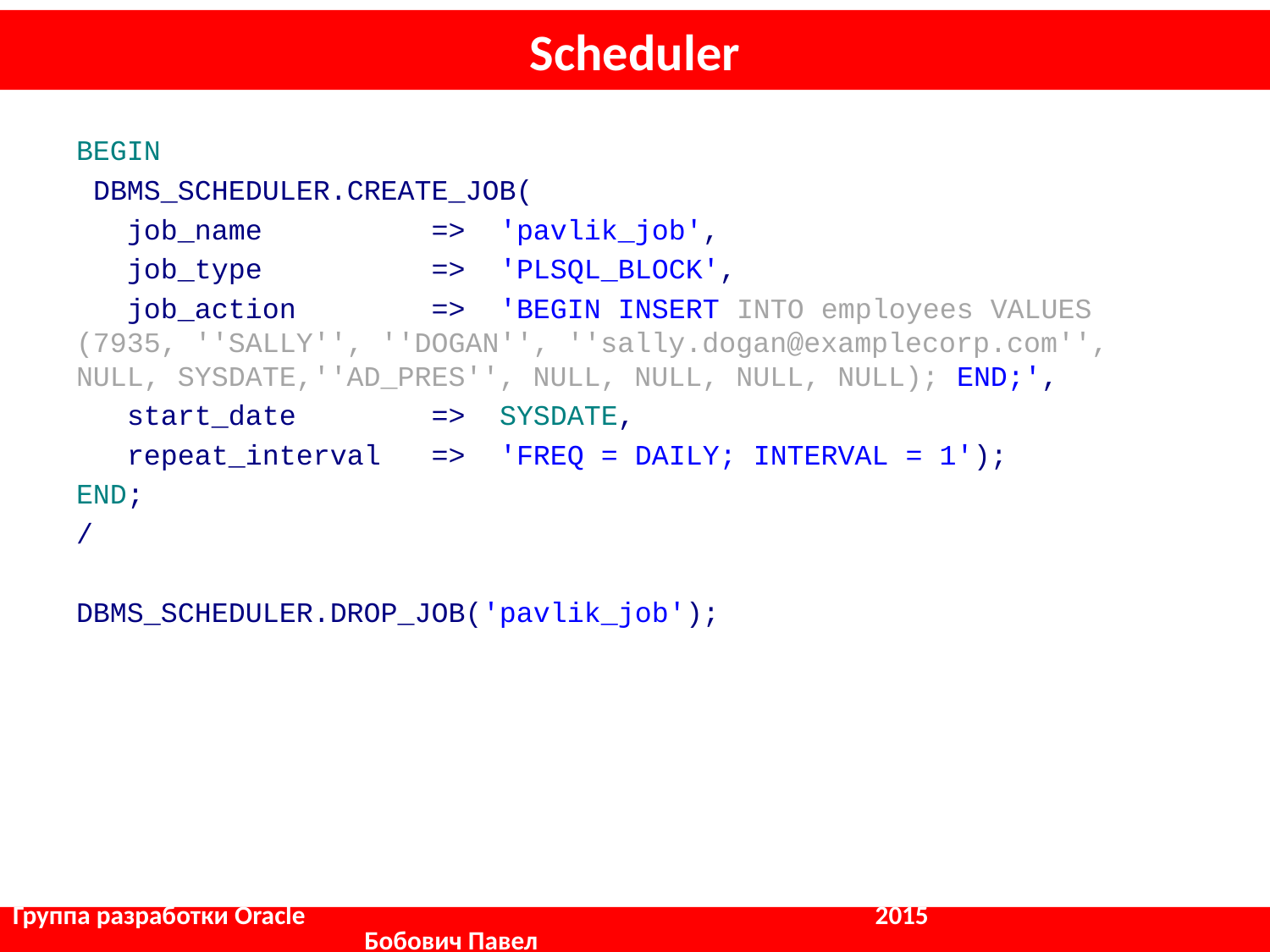

# Scheduler
BEGIN
 DBMS_SCHEDULER.CREATE_JOB(
   job_name          =>  'pavlik_job',
   job_type          =>  'PLSQL_BLOCK',
   job_action        =>  'BEGIN INSERT INTO employees VALUES (7935, ''SALLY'', ''DOGAN'', ''sally.dogan@examplecorp.com'', NULL, SYSDATE,''AD_PRES'', NULL, NULL, NULL, NULL); END;',
   start_date        =>  SYSDATE,
   repeat_interval   =>  'FREQ = DAILY; INTERVAL = 1');
END;
/

DBMS_SCHEDULER.DROP_JOB('pavlik_job');

Группа разработки Oracle				                 2015		 	                                      Бобович Павел